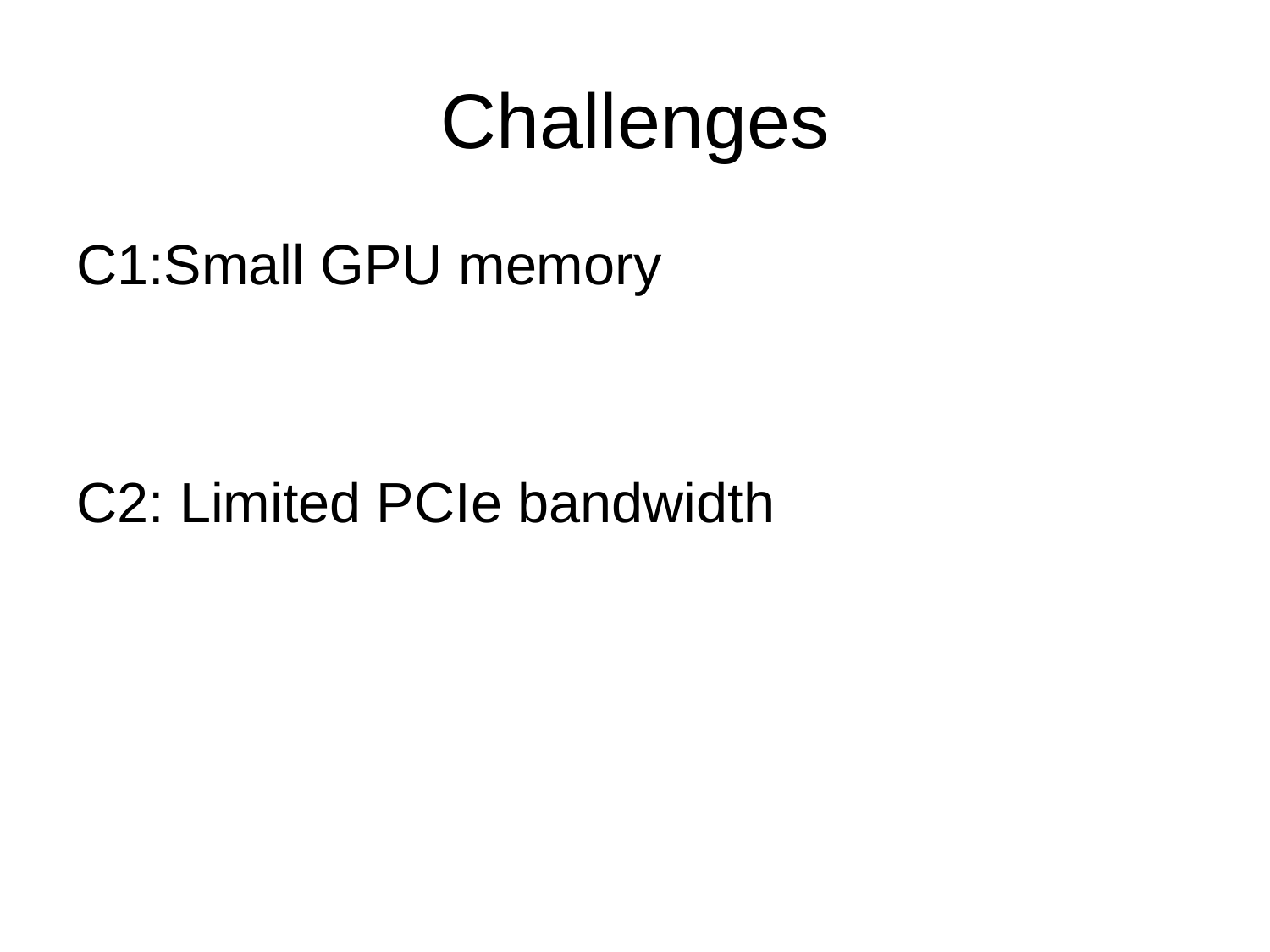

# Challenges
C1:Small GPU memory

C2: Limited PCIe bandwidth